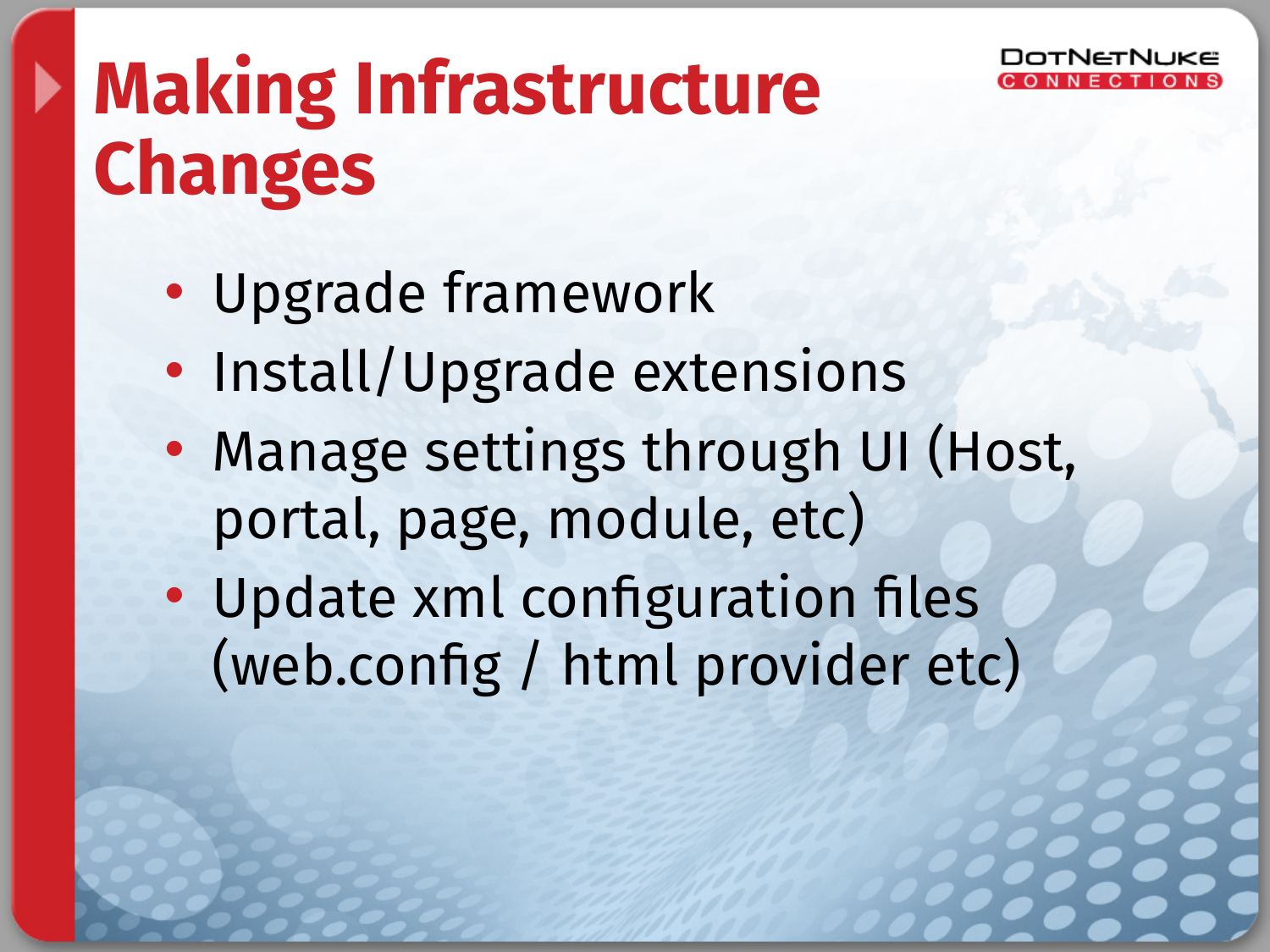

# Making Infrastructure Changes
Upgrade framework
Install/Upgrade extensions
Manage settings through UI (Host, portal, page, module, etc)
Update xml configuration files (web.config / html provider etc)